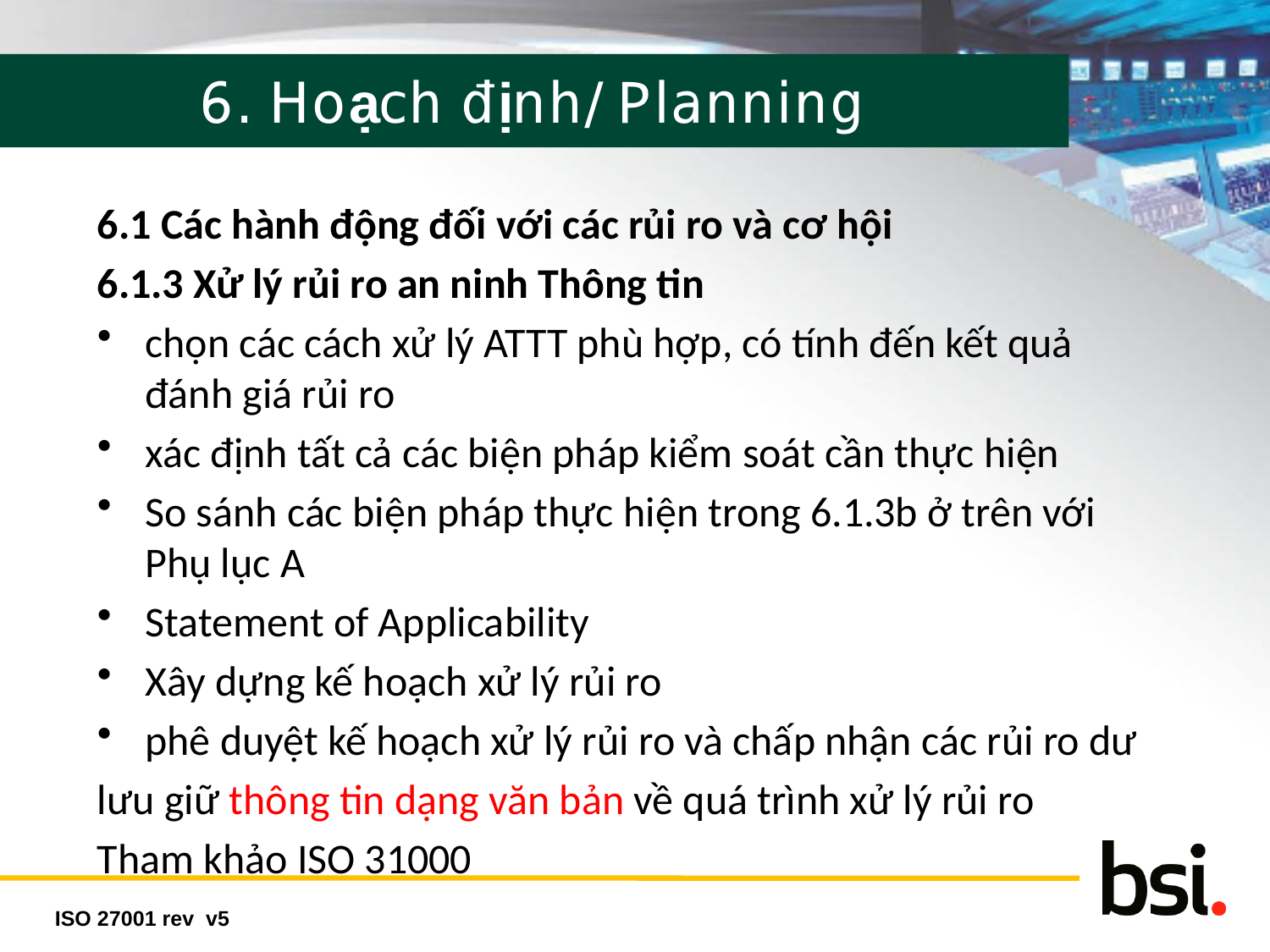

6. Hoạch định/Planning
6.1 Các hành động đối với các rủi ro và cơ hội
6.1.3 Xử lý rủi ro an ninh Thông tin
chọn các cách xử lý ATTT phù hợp, có tính đến kết quả đánh giá rủi ro
xác định tất cả các biện pháp kiểm soát cần thực hiện
So sánh các biện pháp thực hiện trong 6.1.3b ở trên với Phụ lục A
Statement of Applicability
Xây dựng kế hoạch xử lý rủi ro
phê duyệt kế hoạch xử lý rủi ro và chấp nhận các rủi ro dư
lưu giữ thông tin dạng văn bản về quá trình xử lý rủi ro
Tham khảo ISO 31000